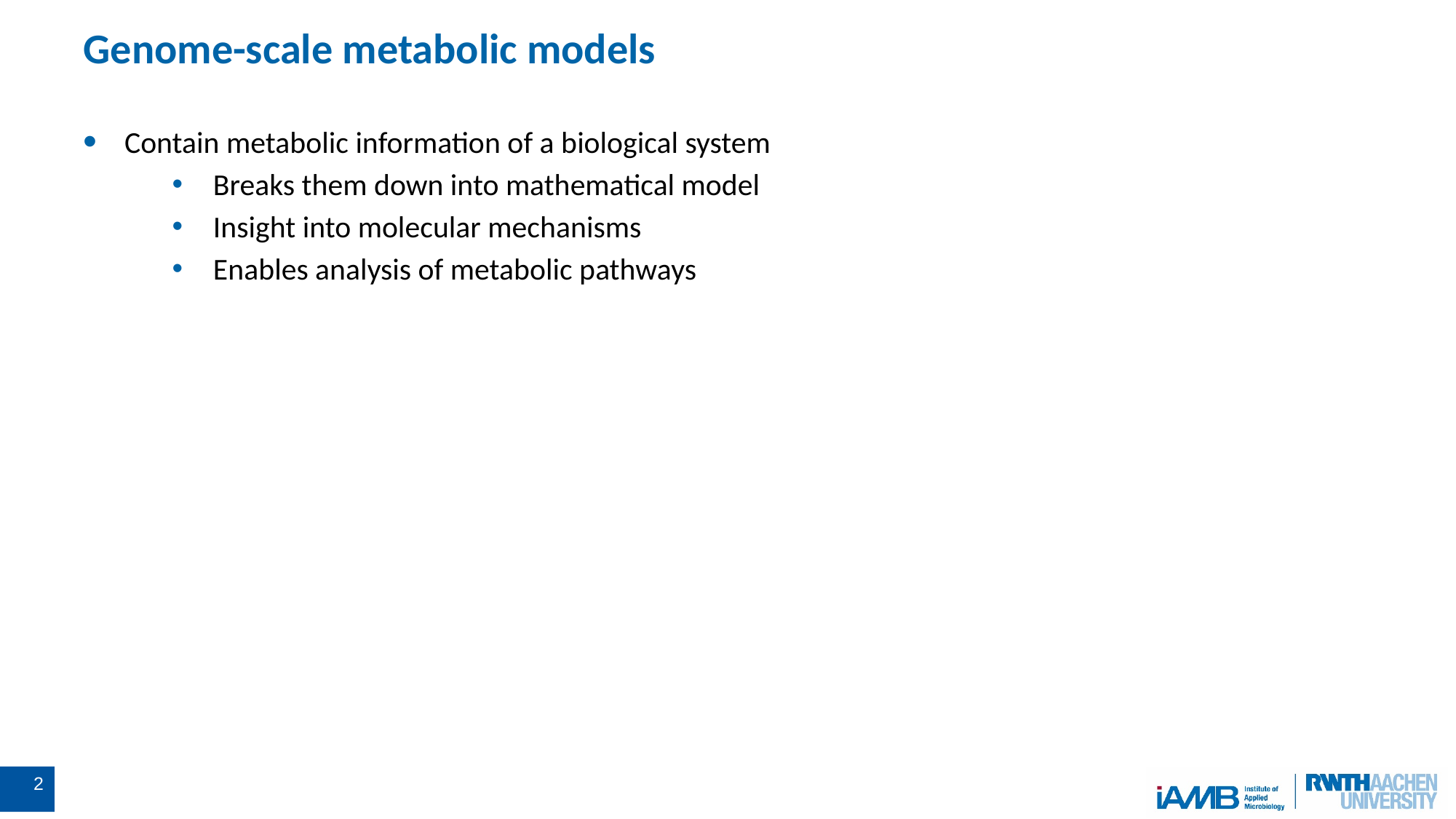

# Genome-scale metabolic models
Contain metabolic information of a biological system
Breaks them down into mathematical model
Insight into molecular mechanisms
Enables analysis of metabolic pathways

2